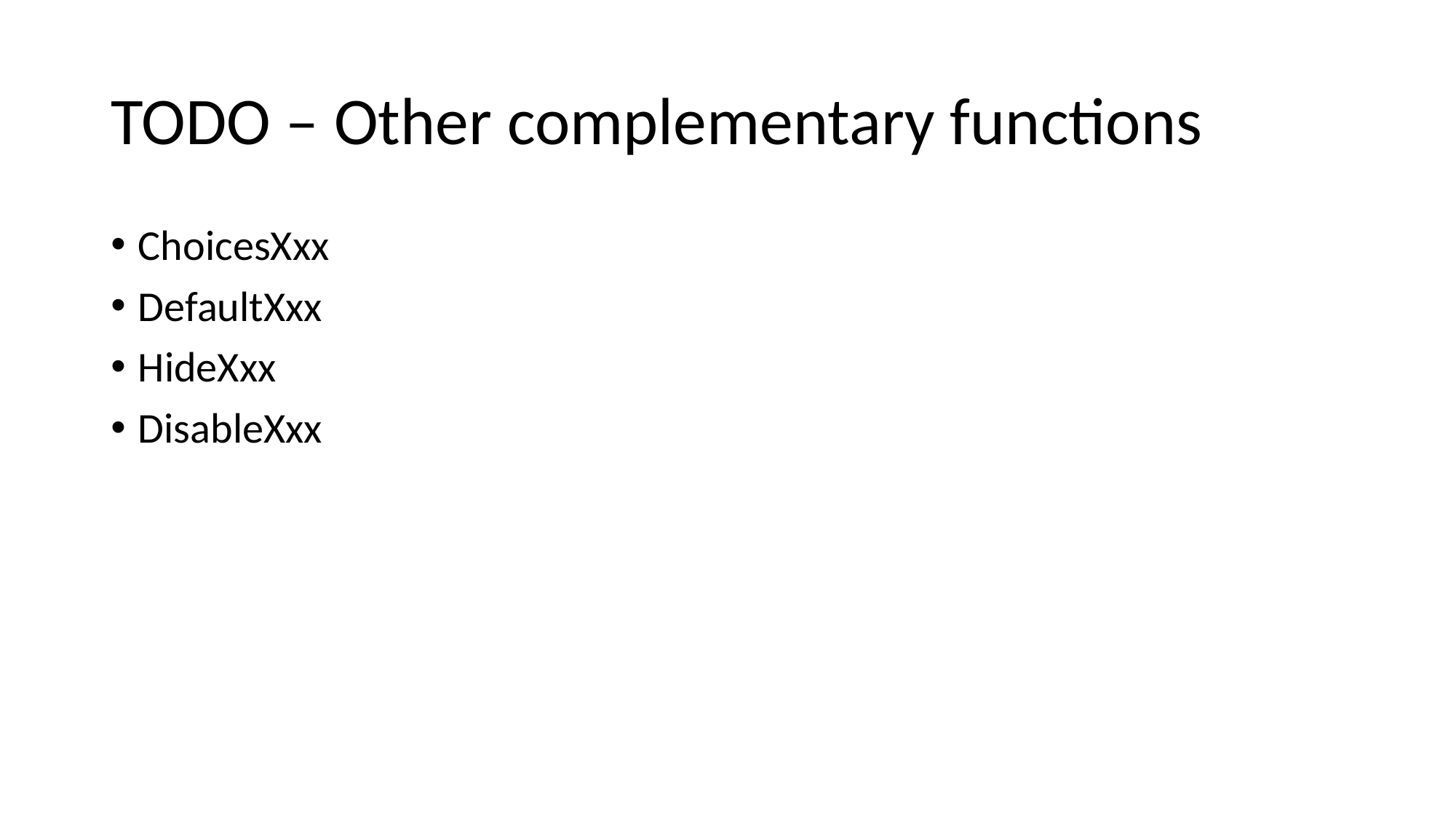

# TODO – Other complementary functions
ChoicesXxx
DefaultXxx
HideXxx
DisableXxx